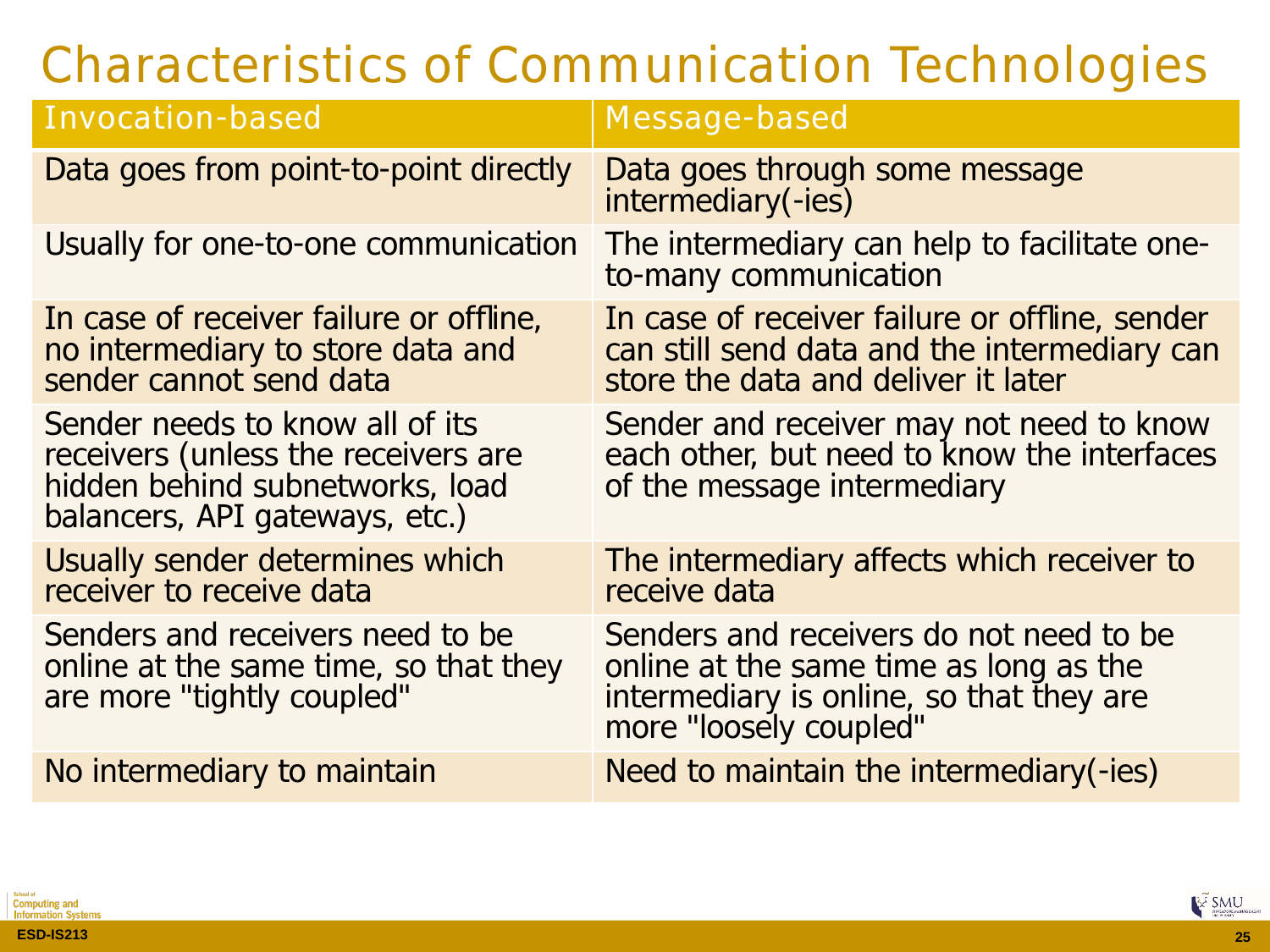

# Characteristics of Communication Technologies
| Invocation-based | Message-based |
| --- | --- |
| Data goes from point-to-point directly | Data goes through some message intermediary(-ies) |
| Usually for one-to-one communication | The intermediary can help to facilitate one-to-many communication |
| In case of receiver failure or offline, no intermediary to store data and sender cannot send data | In case of receiver failure or offline, sender can still send data and the intermediary can store the data and deliver it later |
| Sender needs to know all of its receivers (unless the receivers are hidden behind subnetworks, load balancers, API gateways, etc.) | Sender and receiver may not need to know each other, but need to know the interfaces of the message intermediary |
| Usually sender determines which receiver to receive data | The intermediary affects which receiver to receive data |
| Senders and receivers need to be online at the same time, so that they are more "tightly coupled" | Senders and receivers do not need to be online at the same time as long as the intermediary is online, so that they are more "loosely coupled" |
| No intermediary to maintain | Need to maintain the intermediary(-ies) |
25